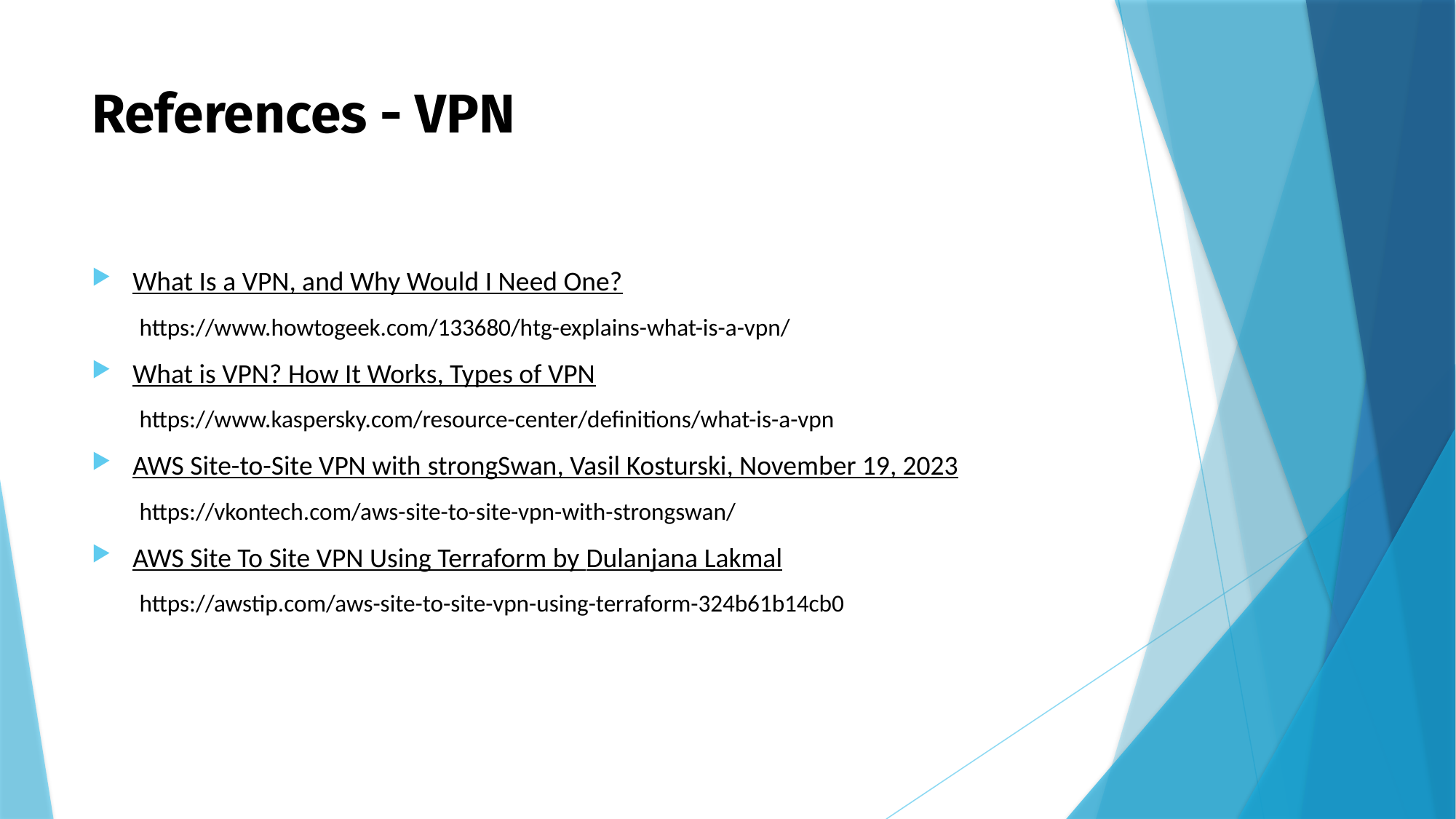

# References - VPN
What Is a VPN, and Why Would I Need One?
https://www.howtogeek.com/133680/htg-explains-what-is-a-vpn/
What is VPN? How It Works, Types of VPN
https://www.kaspersky.com/resource-center/definitions/what-is-a-vpn
AWS Site-to-Site VPN with strongSwan, Vasil Kosturski, November 19, 2023
https://vkontech.com/aws-site-to-site-vpn-with-strongswan/
AWS Site To Site VPN Using Terraform by Dulanjana Lakmal
https://awstip.com/aws-site-to-site-vpn-using-terraform-324b61b14cb0